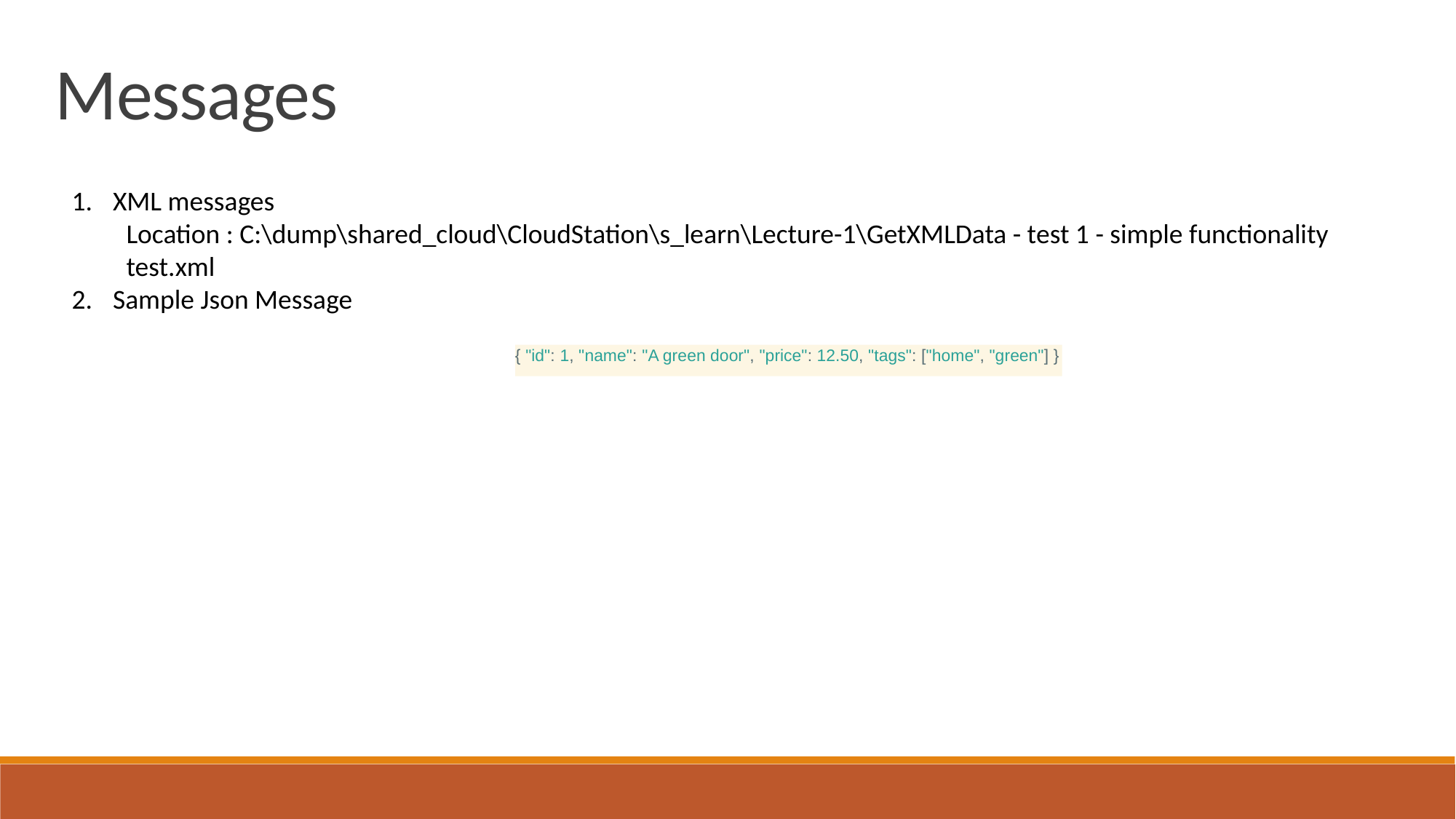

Messages
XML messages
Location : C:\dump\shared_cloud\CloudStation\s_learn\Lecture-1\GetXMLData - test 1 - simple functionality test.xml
Sample Json Message

{ "id": 1, "name": "A green door", "price": 12.50, "tags": ["home", "green"] }